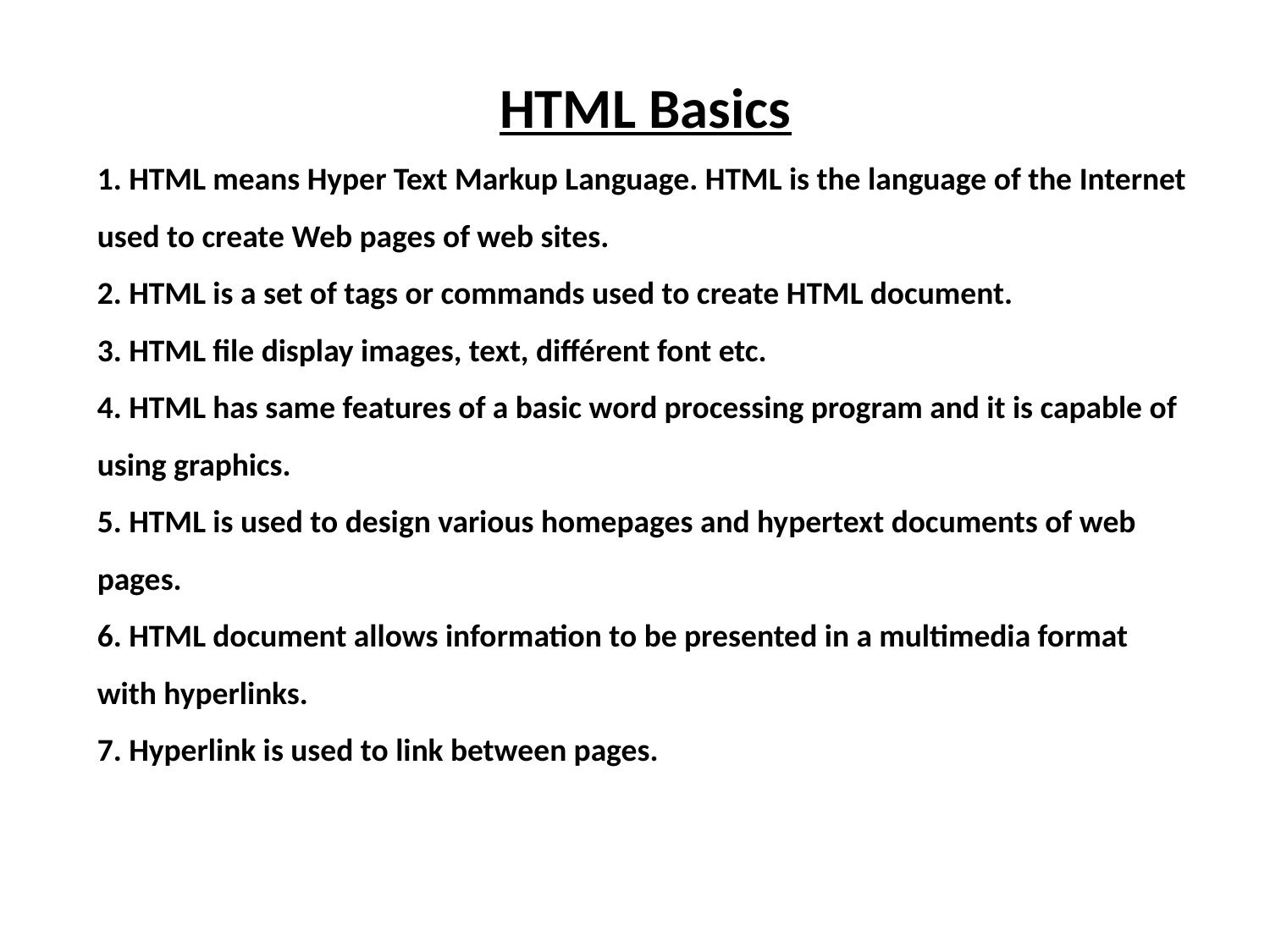

#
HTML Basics
1. HTML means Hyper Text Markup Language. HTML is the language of the Internet used to create Web pages of web sites.
2. HTML is a set of tags or commands used to create HTML document.
3. HTML file display images, text, différent font etc.
4. HTML has same features of a basic word processing program and it is capable of using graphics.
5. HTML is used to design various homepages and hypertext documents of web pages.
6. HTML document allows information to be presented in a multimedia format with hyperlinks.
7. Hyperlink is used to link between pages.